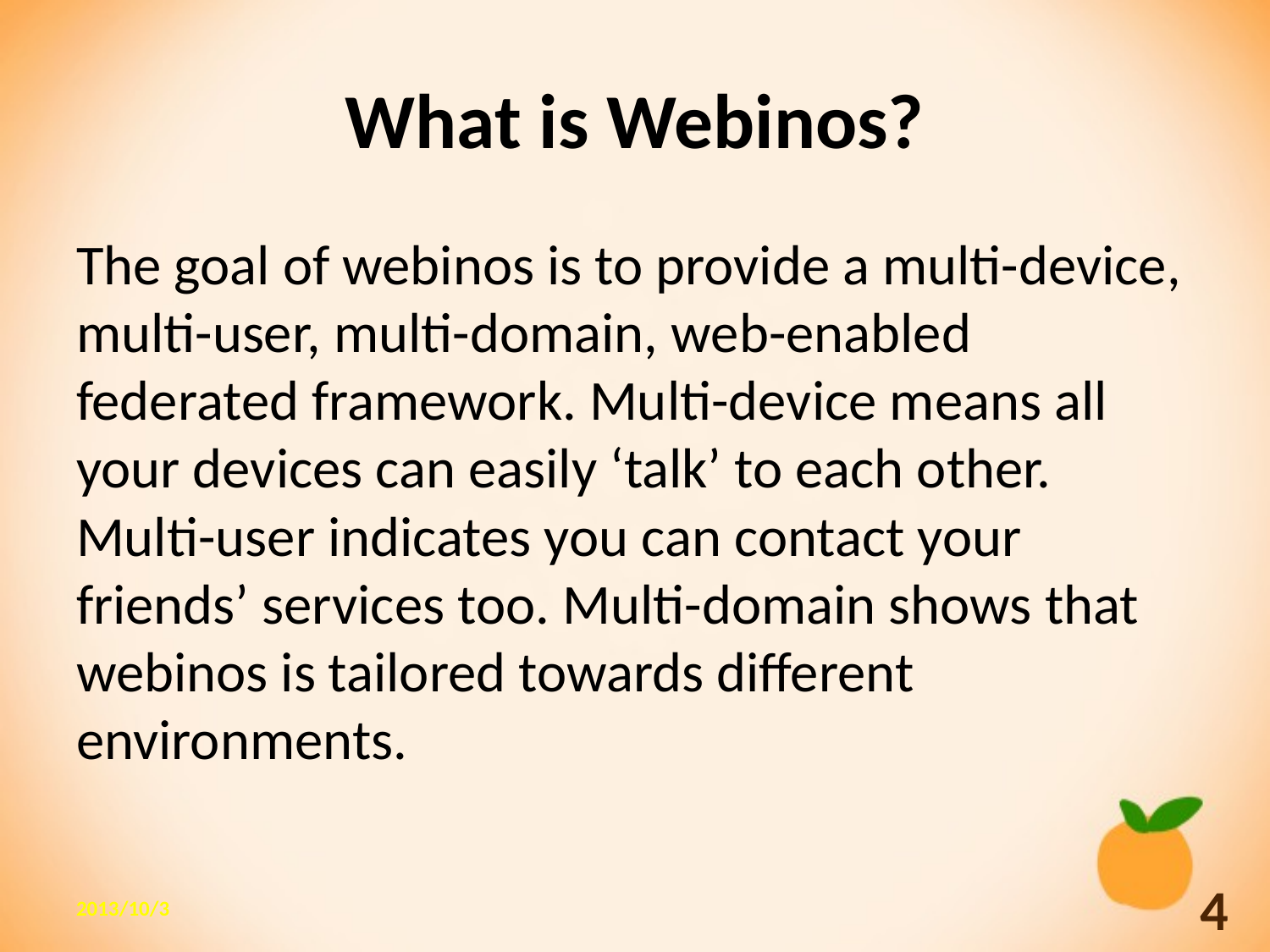

# What is Webinos?
The goal of webinos is to provide a multi-device, multi-user, multi-domain, web-enabled federated framework. Multi-device means all your devices can easily ‘talk’ to each other. Multi-user indicates you can contact your friends’ services too. Multi-domain shows that webinos is tailored towards different environments.
2013/10/3
4